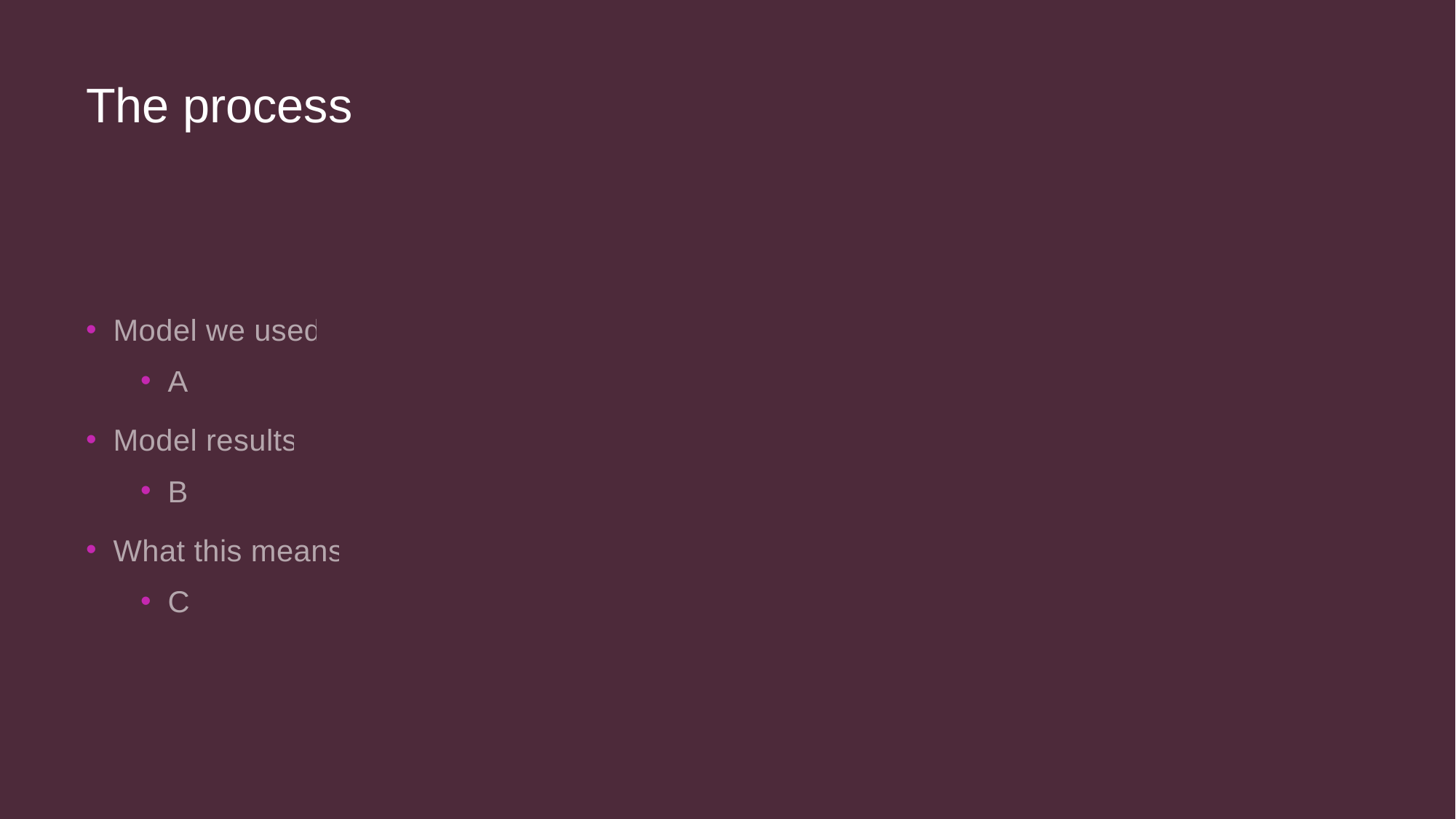

# The process
Model we used
A
Model results
B
What this means
C